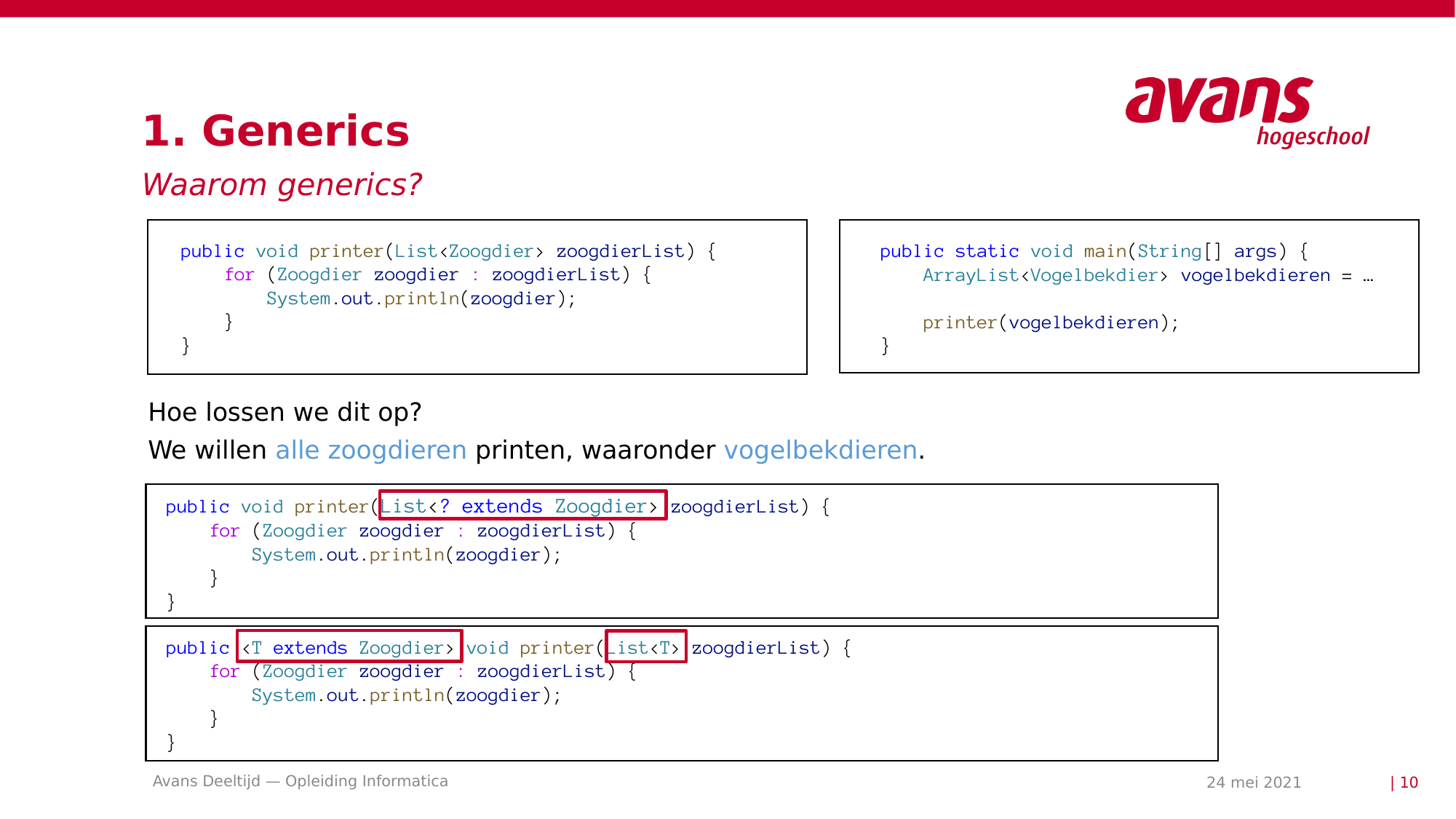

# 1. Generics
Waarom generics?

    public void printer(List<Zoogdier> zoogdierList) {
        for (Zoogdier zoogdier : zoogdierList) {
            System.out.println(zoogdier);
        }
    }

    public static void main(String[] args) {
        ArrayList<Vogelbekdier> vogelbekdieren = …
        printer(vogelbekdieren);
    }
Hoe lossen we dit op?
We willen alle zoogdieren printen, waaronder vogelbekdieren.

    public void printer(List<? extends Zoogdier> zoogdierList) {
        for (Zoogdier zoogdier : zoogdierList) {
            System.out.println(zoogdier);
        }
    }

    public <T extends Zoogdier> void printer(List<T> zoogdierList) {
        for (Zoogdier zoogdier : zoogdierList) {
            System.out.println(zoogdier);
        }
    }

Avans Deeltijd — Opleiding Informatica
24 mei 2021
| 10